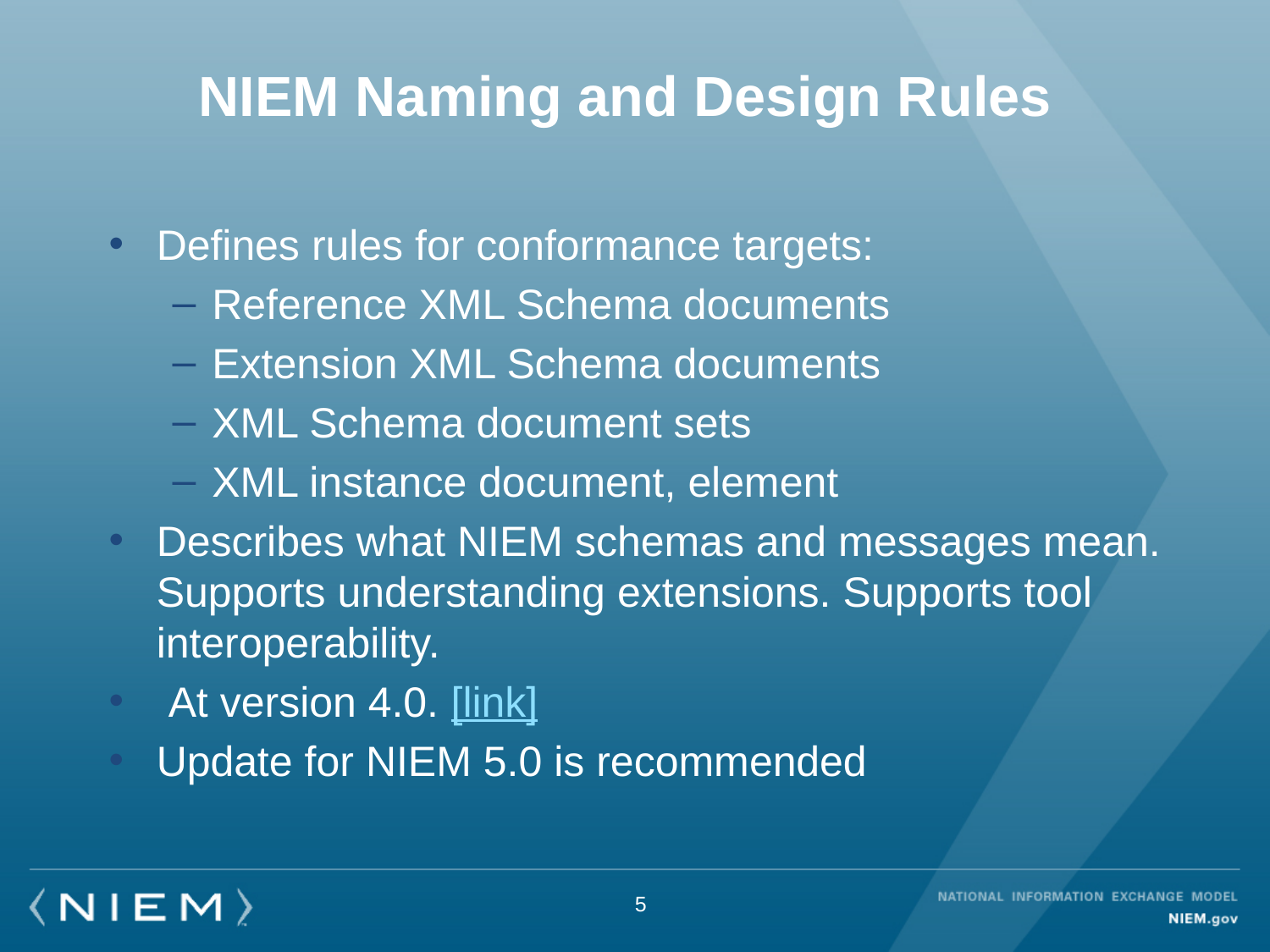

# NIEM Naming and Design Rules
Defines rules for conformance targets:
Reference XML Schema documents
Extension XML Schema documents
XML Schema document sets
XML instance document, element
Describes what NIEM schemas and messages mean. Supports understanding extensions. Supports tool interoperability.
 At version 4.0. [link]
Update for NIEM 5.0 is recommended
5